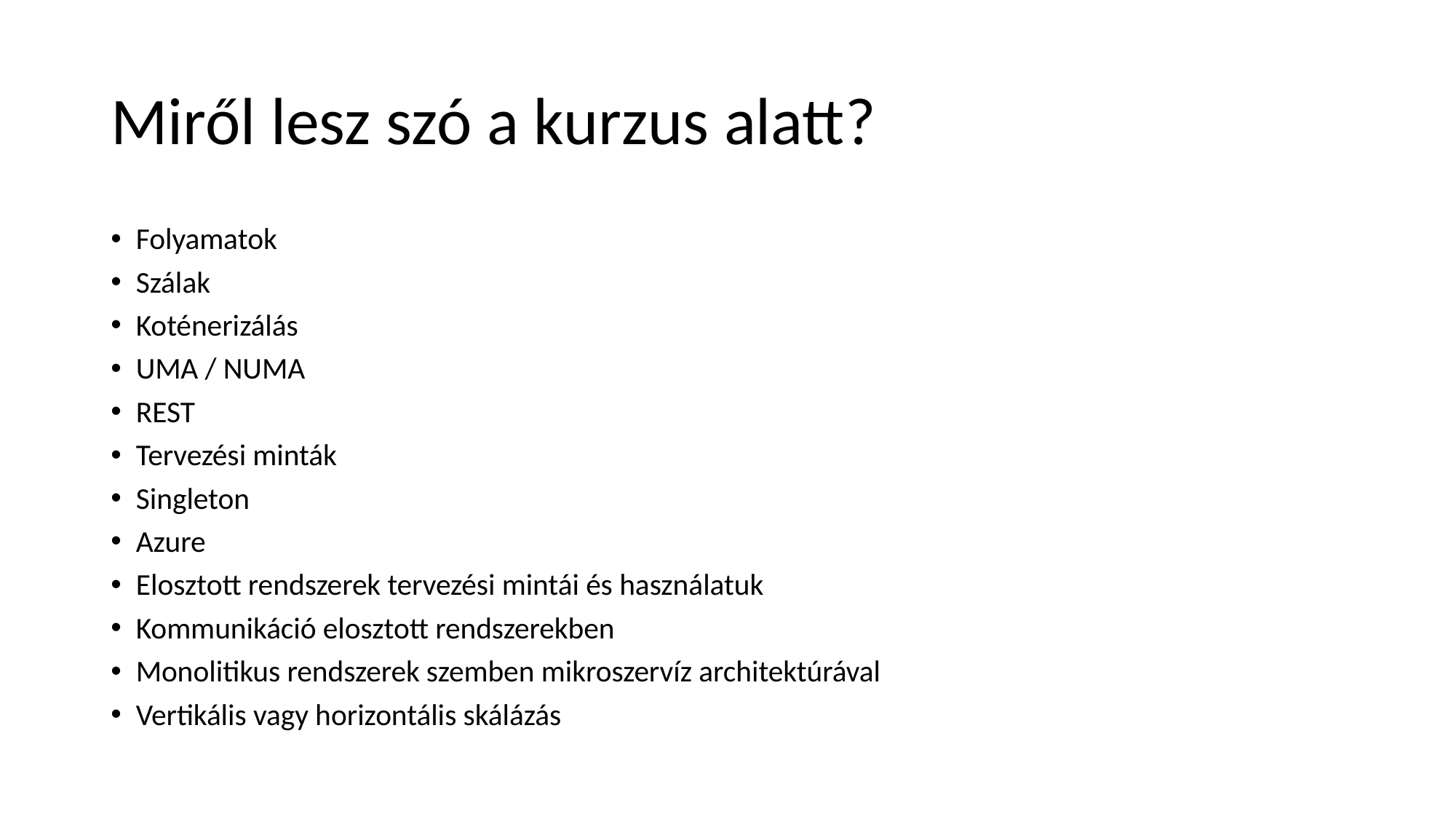

# Miről lesz szó a kurzus alatt?
Folyamatok
Szálak
Koténerizálás
UMA / NUMA
REST
Tervezési minták
Singleton
Azure
Elosztott rendszerek tervezési mintái és használatuk
Kommunikáció elosztott rendszerekben
Monolitikus rendszerek szemben mikroszervíz architektúrával
Vertikális vagy horizontális skálázás